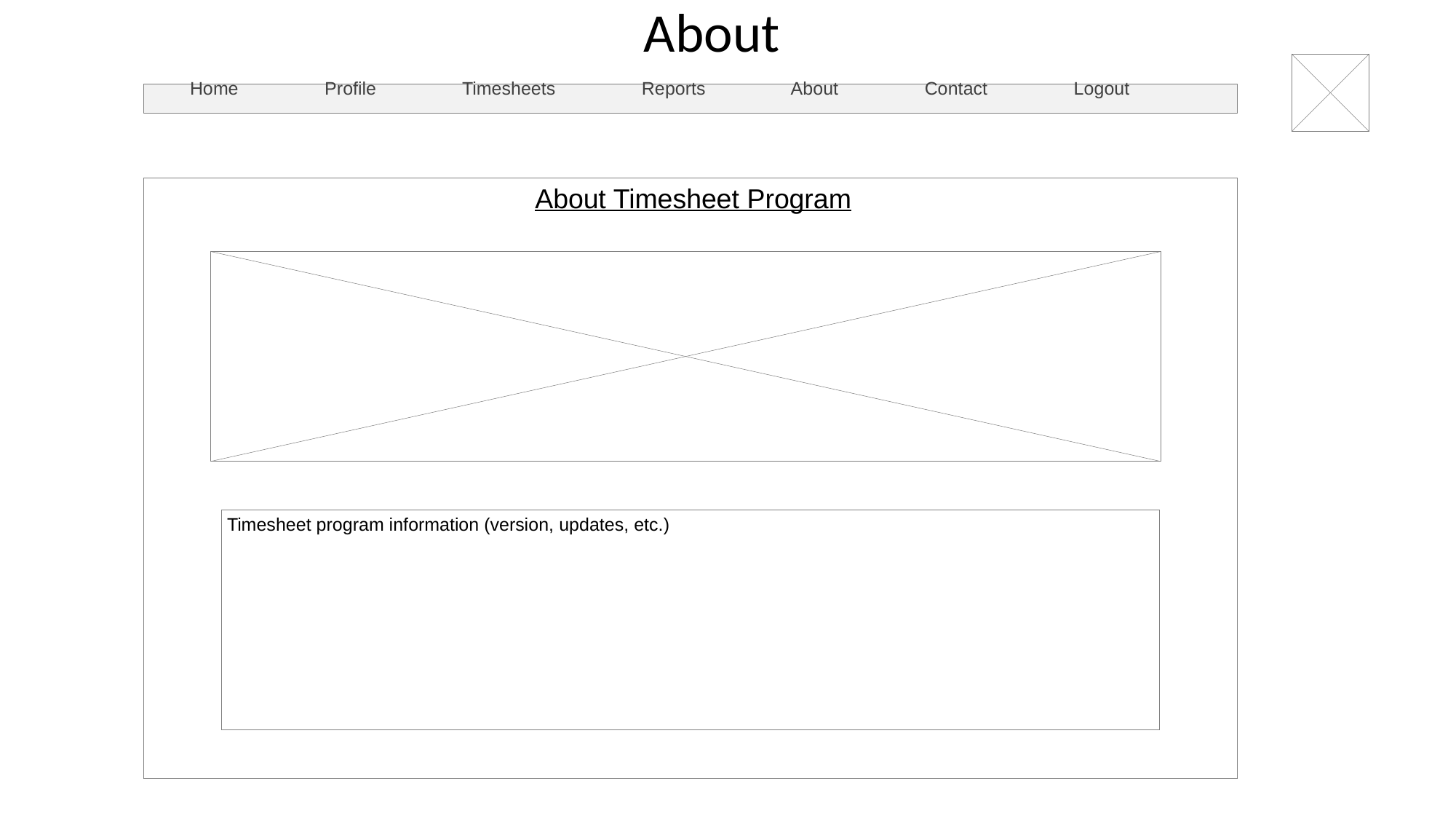

About

        Home                 Profile                 Timesheets                 Reports                 About                 Contact                 Logout
About Timesheet Program

Timesheet program information (version, updates, etc.)